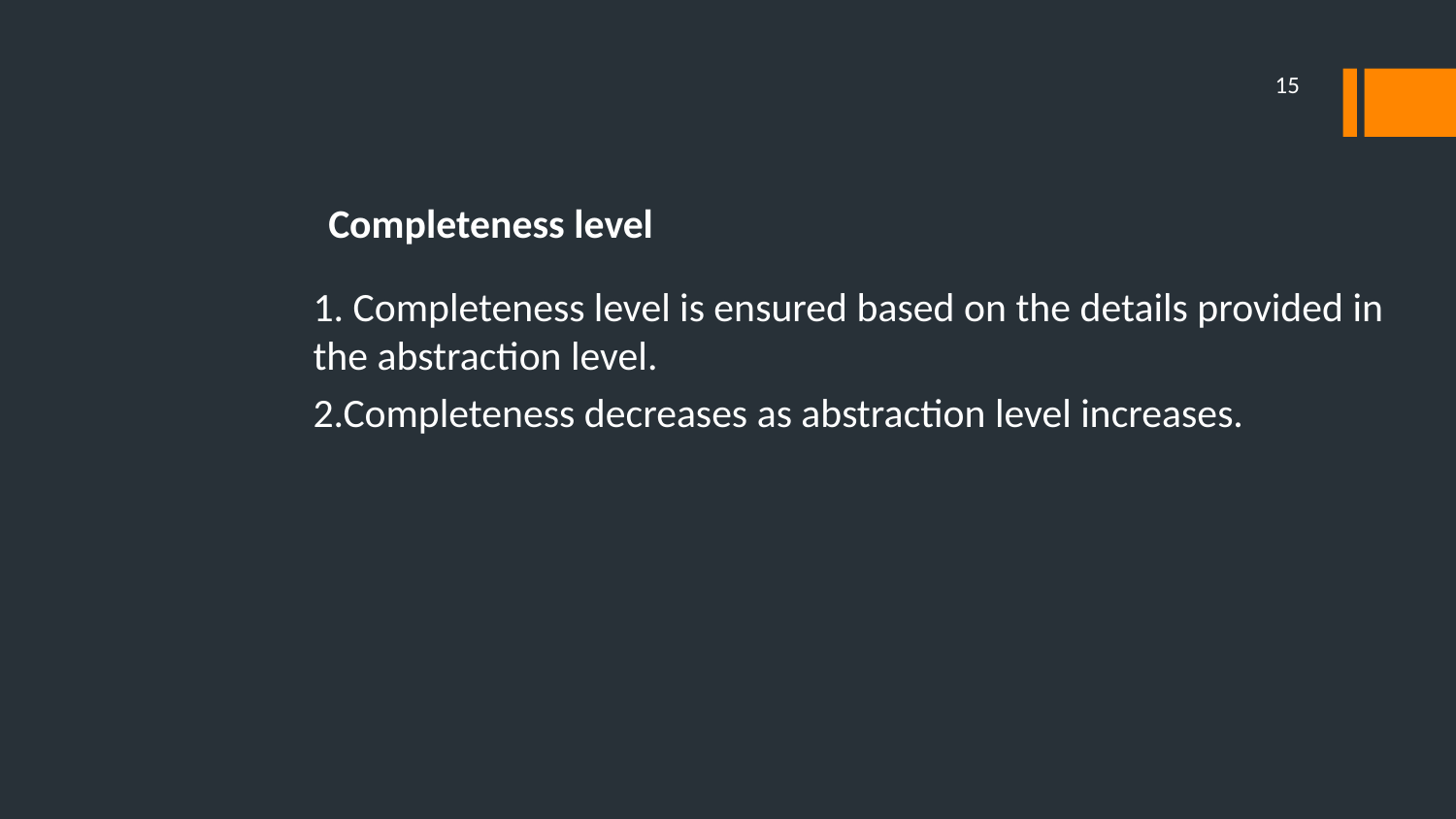

15
 Completeness level
1. Completeness level is ensured based on the details provided in the abstraction level.
2.Completeness decreases as abstraction level increases.